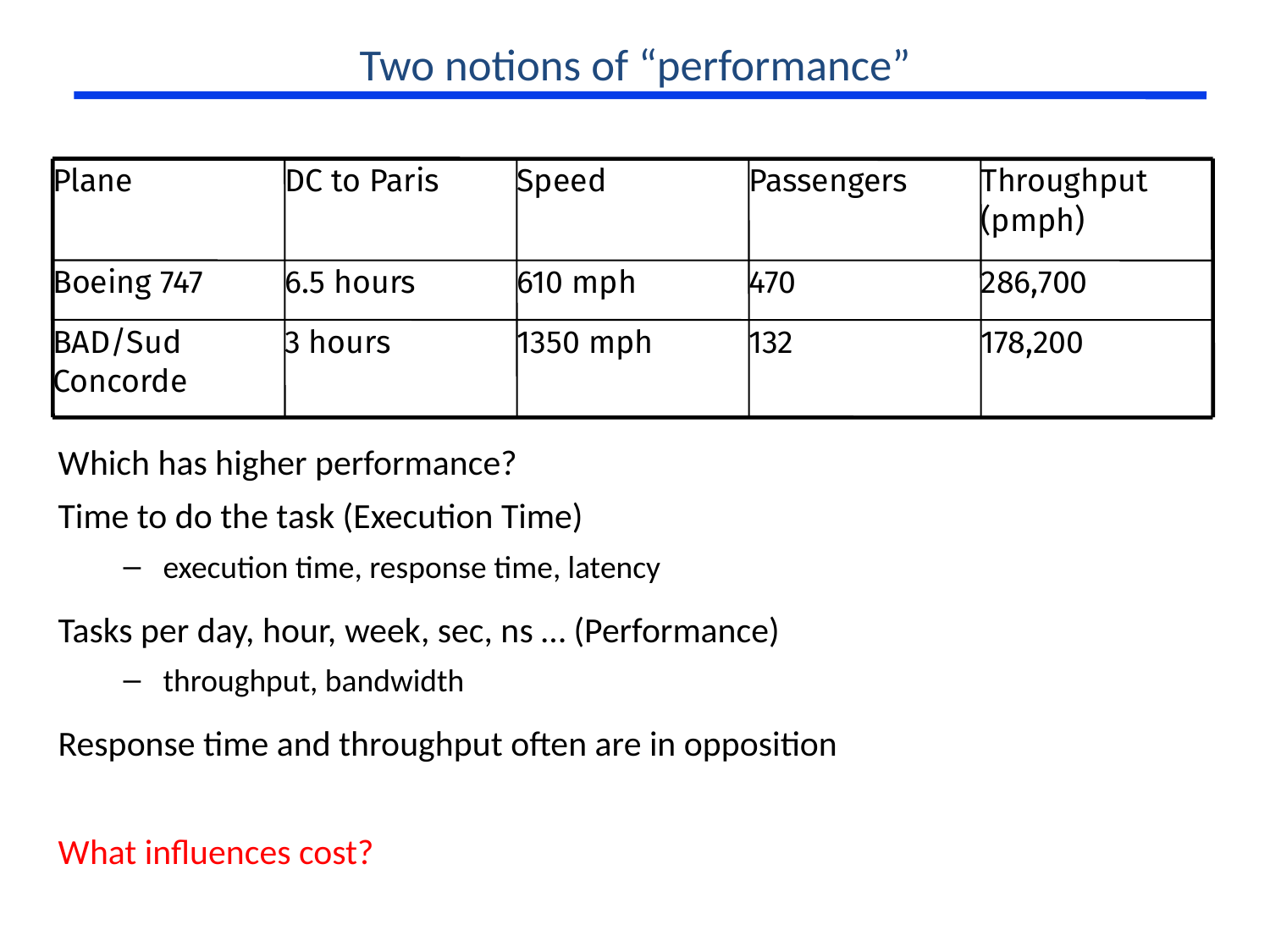

# Two notions of “performance”

Plane

DC to Paris

Speed

Passengers

Throughput (pmph)

Boeing 747

6.5 hours
610 mph
470
286,700
BAD/Sud Concorde

3 hours
1350 mph
132
178,200

Which has higher performance?
Time to do the task (Execution Time)
execution time, response time, latency
Tasks per day, hour, week, sec, ns … (Performance)
throughput, bandwidth
Response time and throughput often are in opposition

What influences cost?